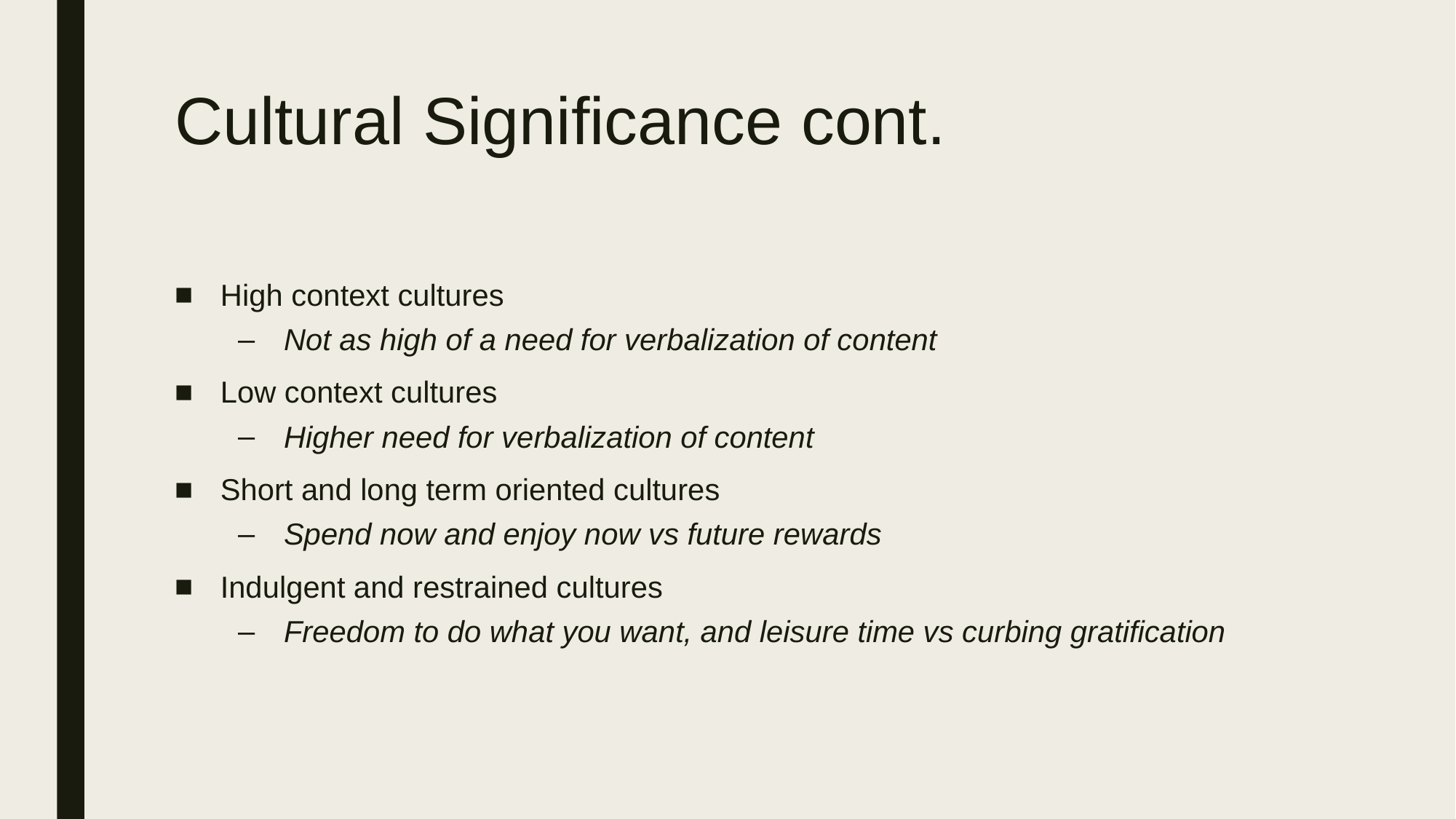

# Cultural Significance cont.
High context cultures
Not as high of a need for verbalization of content
Low context cultures
Higher need for verbalization of content
Short and long term oriented cultures
Spend now and enjoy now vs future rewards
Indulgent and restrained cultures
Freedom to do what you want, and leisure time vs curbing gratification